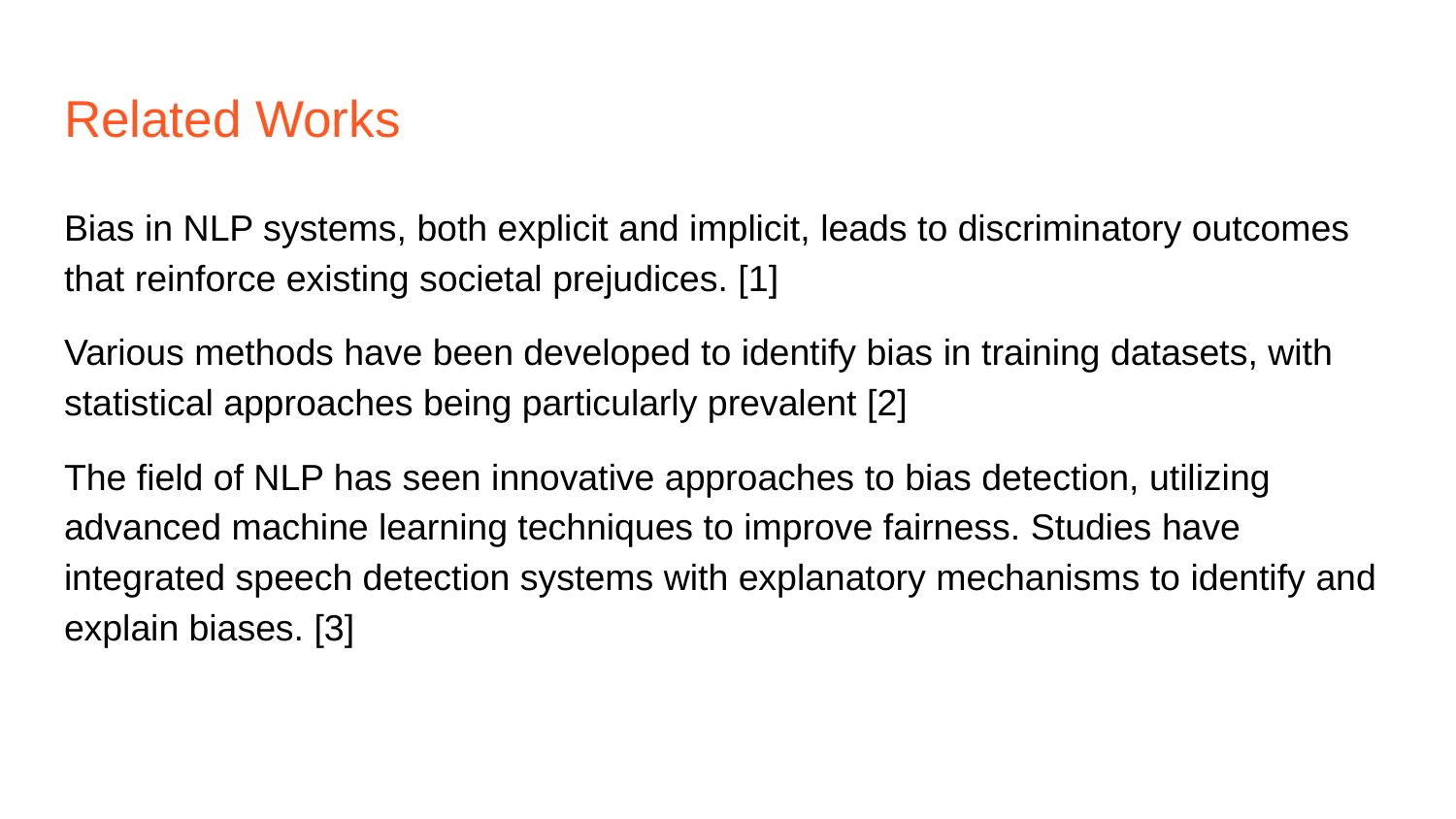

# Related Works
Bias in NLP systems, both explicit and implicit, leads to discriminatory outcomes that reinforce existing societal prejudices. [1]
Various methods have been developed to identify bias in training datasets, with statistical approaches being particularly prevalent [2]
The field of NLP has seen innovative approaches to bias detection, utilizing advanced machine learning techniques to improve fairness. Studies have integrated speech detection systems with explanatory mechanisms to identify and explain biases. [3]